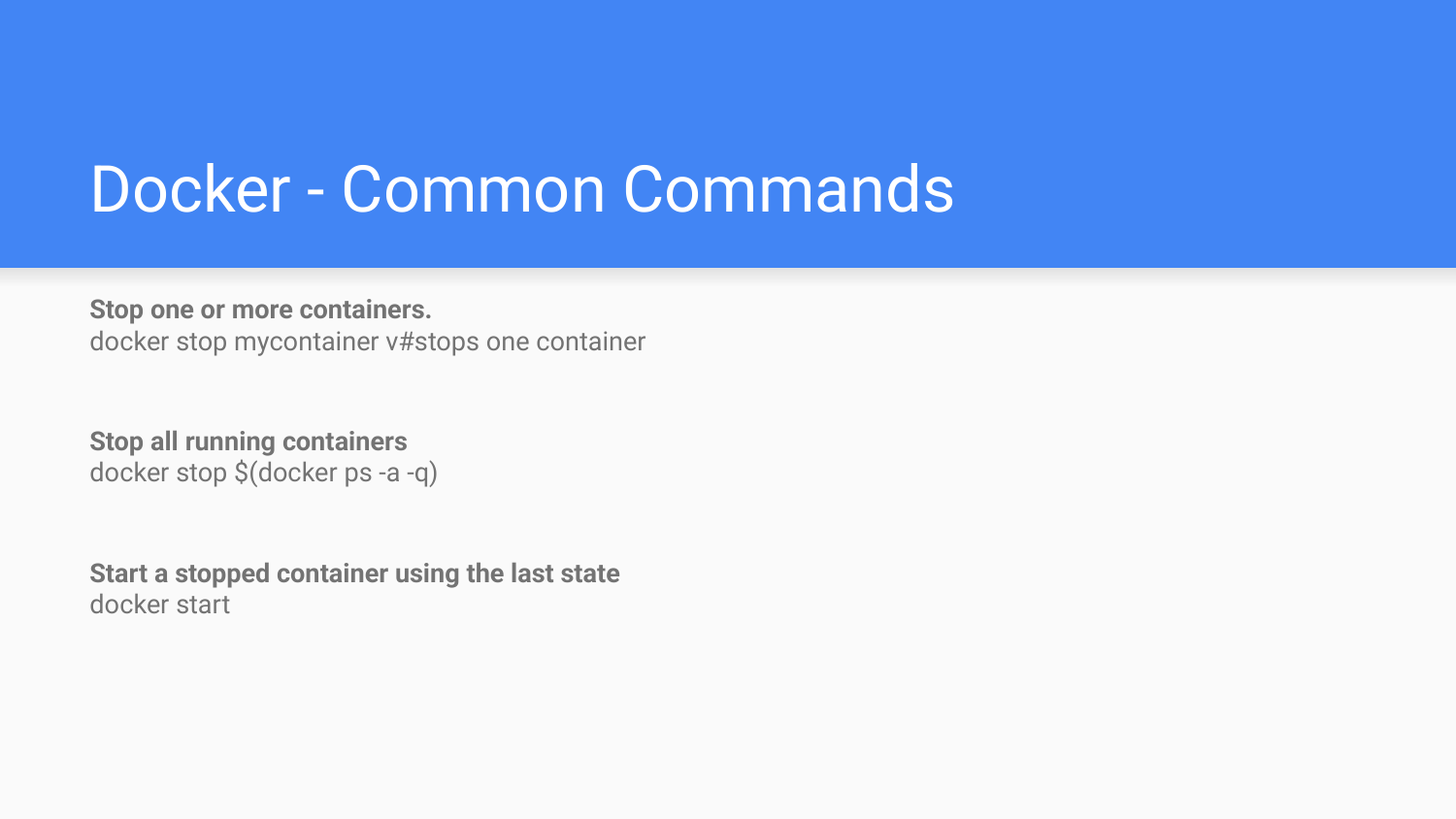

# Docker - Common Commands
Stop one or more containers.
docker stop mycontainer v#stops one container

Stop all running containers
docker stop $(docker ps -a -q)

Start a stopped container using the last state
docker start